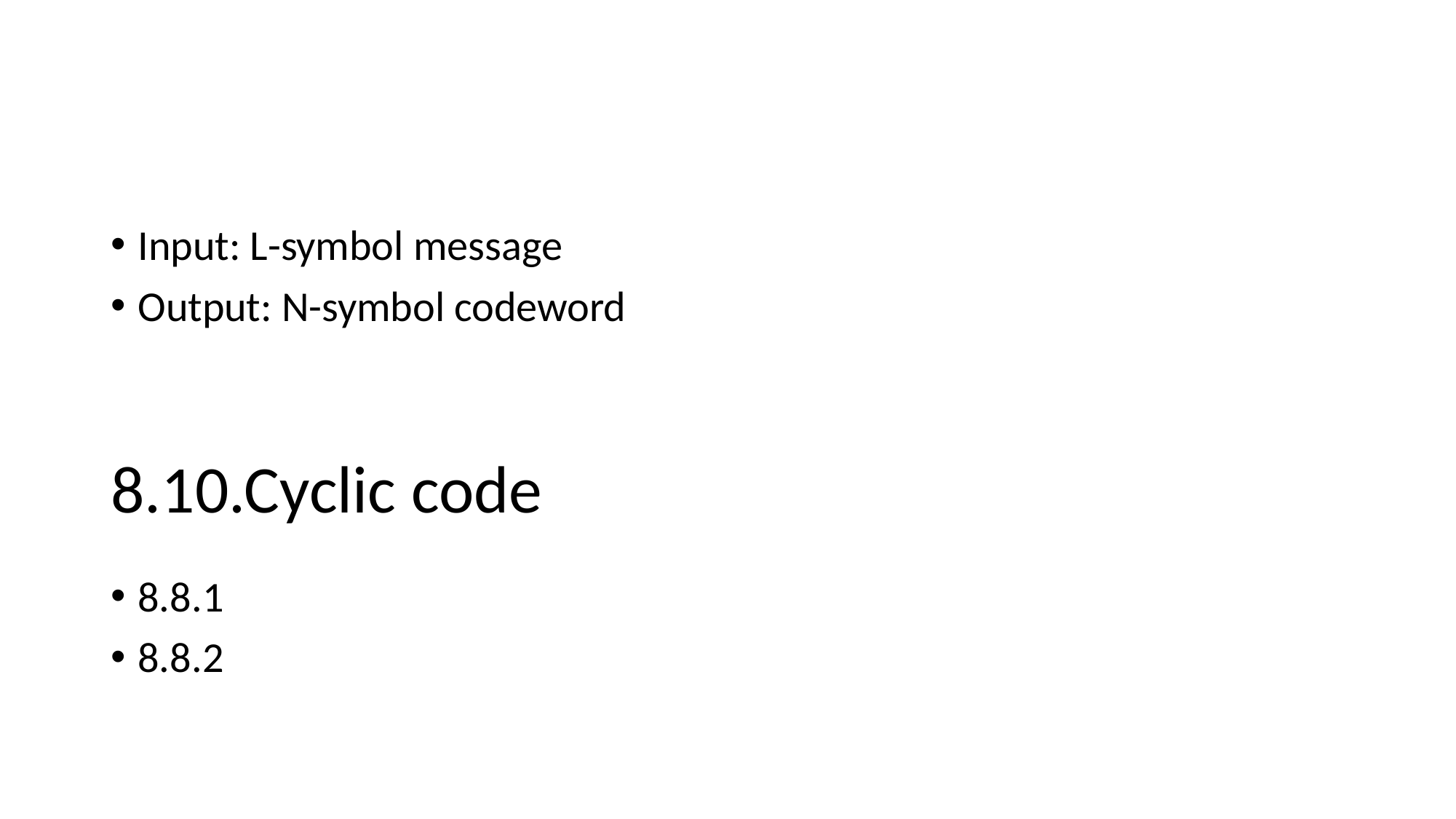

Input: L-symbol message
Output: N-symbol codeword
8.10.Cyclic code
8.8.1
8.8.2